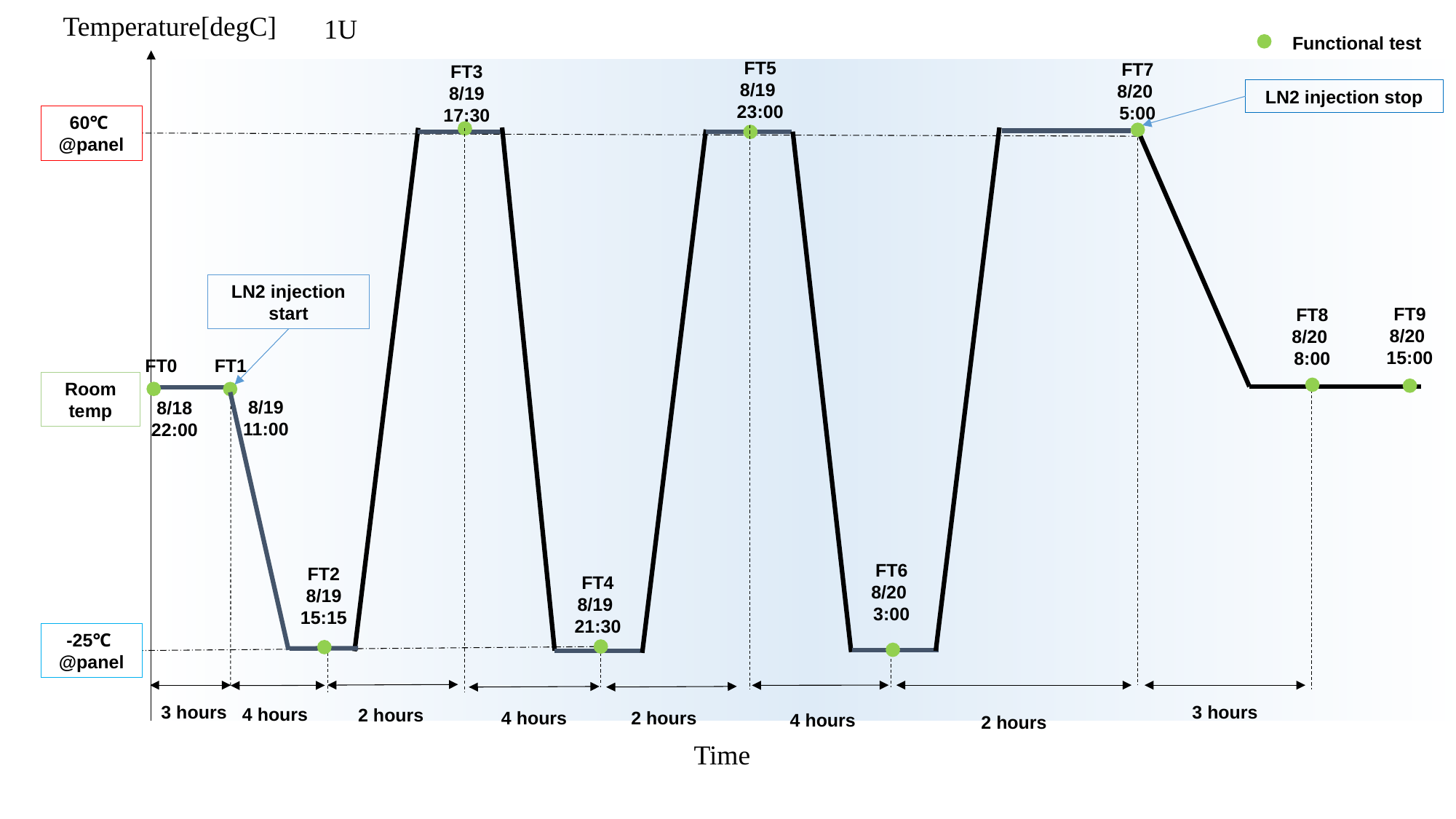

Temperature[degC]
1U
Functional test

FT5
8/19
23:00
FT7
8/20
5:00
FT3
8/19
17:30

LN2 injection stop
60℃
@panel

LN2 injection start
FT9
8/20
15:00
FT8
8/20
8:00
FT0
FT1
Room temp

8/19
11:00
8/18
22:00
FT6
8/20
3:00
FT2
8/19
15:15
FT4
8/19
21:30
-25℃
@panel

3 hours
3 hours
4 hours
2 hours
2 hours
4 hours
4 hours
2 hours
Time